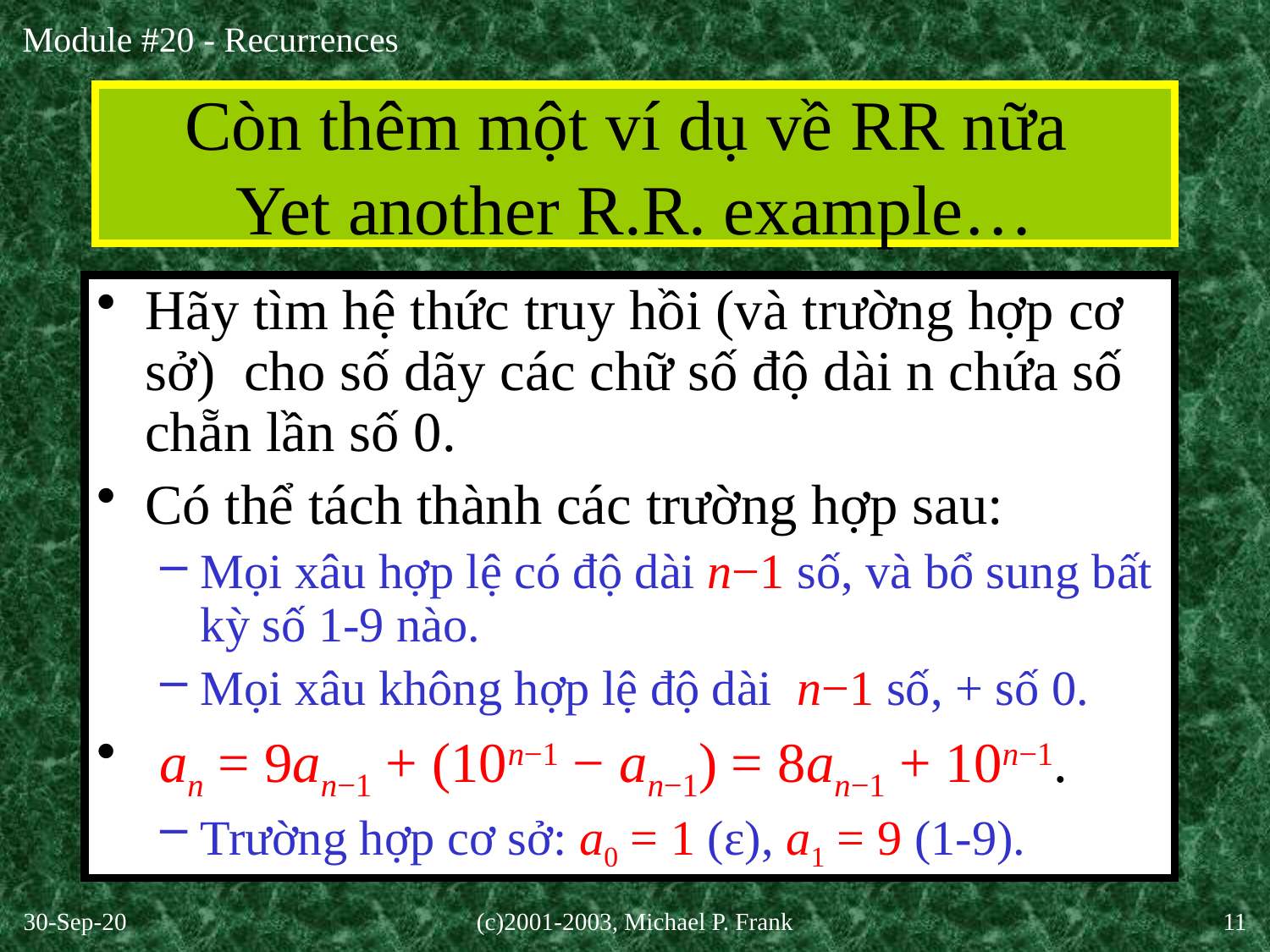

# Còn thêm một ví dụ về RR nữa Yet another R.R. example…
Hãy tìm hệ thức truy hồi (và trường hợp cơ sở)  cho số dãy các chữ số độ dài n chứa số chẵn lần số 0.
Có thể tách thành các trường hợp sau:
Mọi xâu hợp lệ có độ dài n−1 số, và bổ sung bất kỳ số 1-9 nào.
Mọi xâu không hợp lệ độ dài  n−1 số, + số 0.
 an = 9an−1 + (10n−1 − an−1) = 8an−1 + 10n−1.
Trường hợp cơ sở: a0 = 1 (ε), a1 = 9 (1-9).
30-Sep-20
(c)2001-2003, Michael P. Frank
11